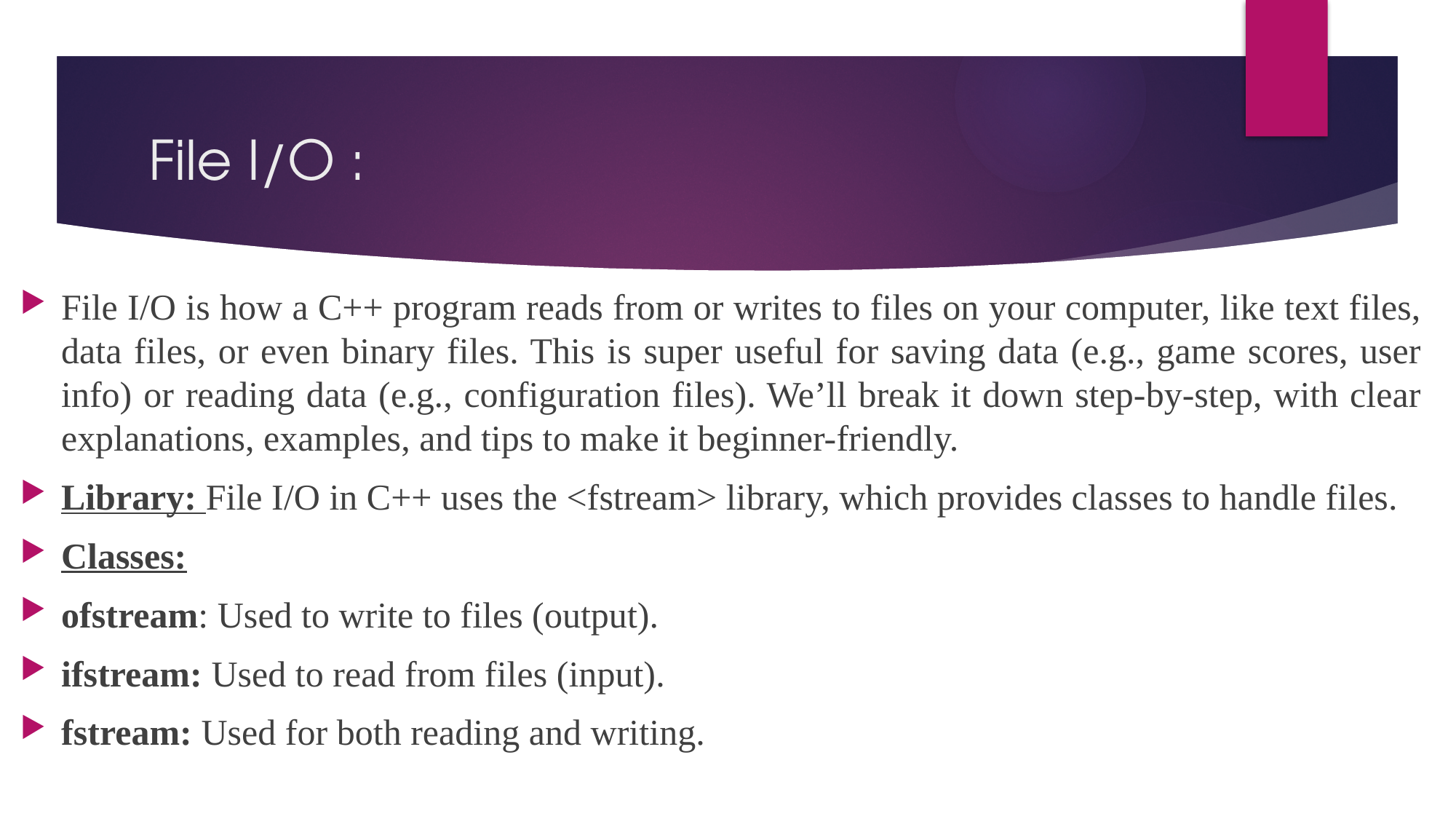

# File I/O :
File I/O is how a C++ program reads from or writes to files on your computer, like text files, data files, or even binary files. This is super useful for saving data (e.g., game scores, user info) or reading data (e.g., configuration files). We’ll break it down step-by-step, with clear explanations, examples, and tips to make it beginner-friendly.
Library: File I/O in C++ uses the <fstream> library, which provides classes to handle files.
Classes:
ofstream: Used to write to files (output).
ifstream: Used to read from files (input).
fstream: Used for both reading and writing.